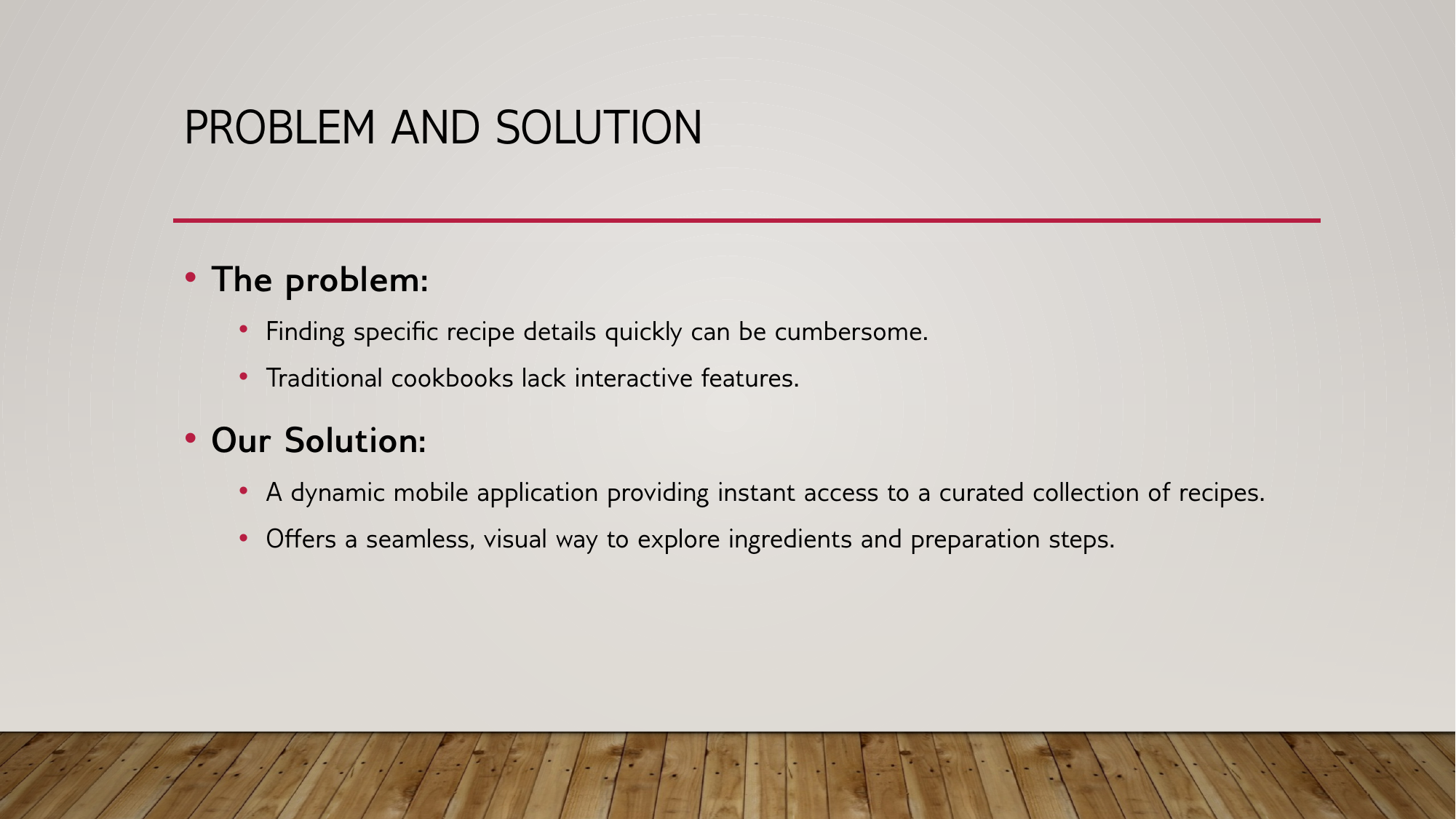

# Problem and solution
The problem:
Finding specific recipe details quickly can be cumbersome.
Traditional cookbooks lack interactive features.
Our Solution:
A dynamic mobile application providing instant access to a curated collection of recipes.
Offers a seamless, visual way to explore ingredients and preparation steps.